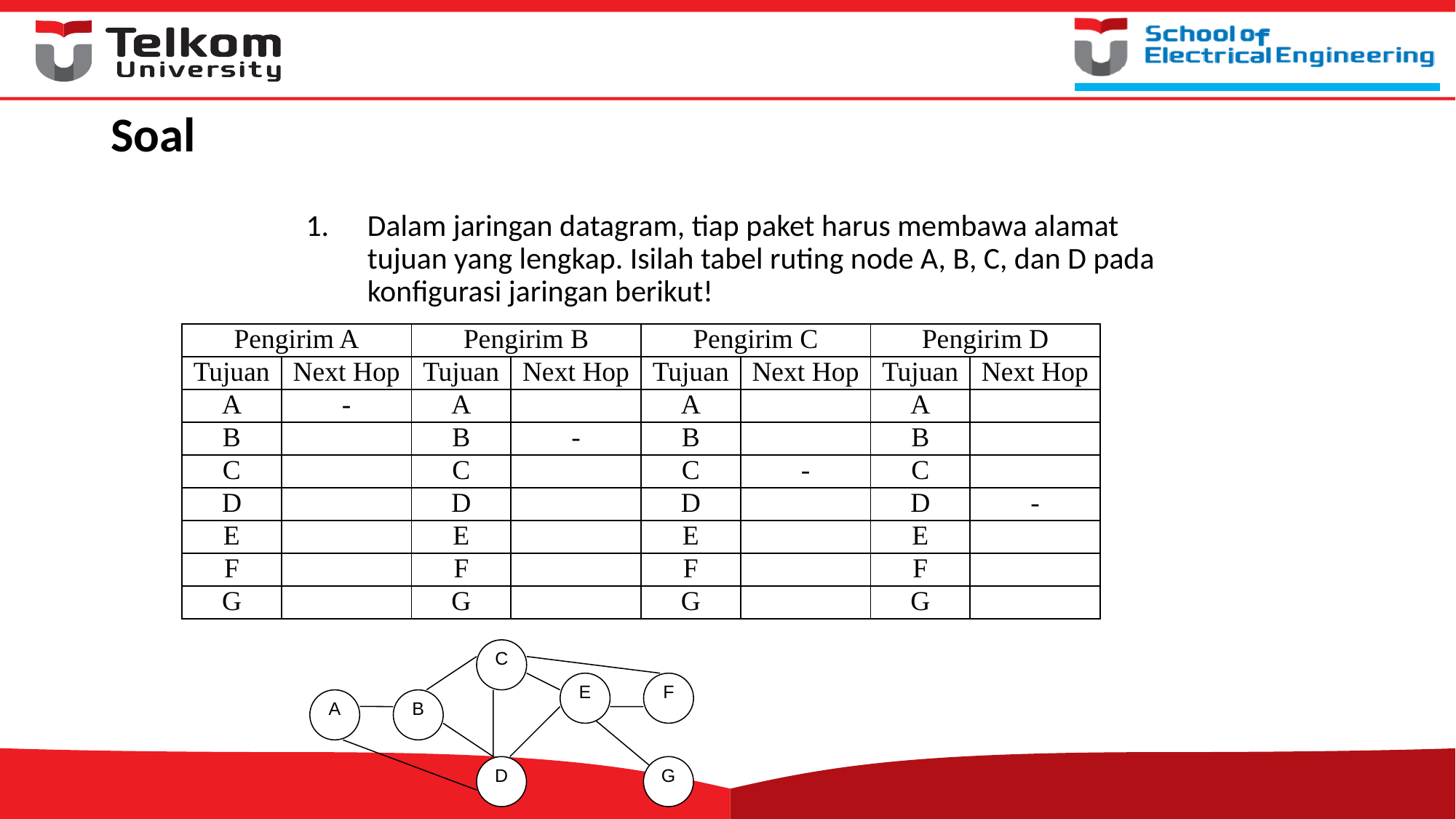

# Soal
Dalam jaringan datagram, tiap paket harus membawa alamat tujuan yang lengkap. Isilah tabel ruting node A, B, C, dan D pada konfigurasi jaringan berikut!

| Pengirim A |  | Pengirim B |  | Pengirim C |  | Pengirim D |  |
| --- | --- | --- | --- | --- | --- | --- | --- |
| Tujuan | Next Hop | Tujuan | Next Hop | Tujuan | Next Hop | Tujuan | Next Hop |
| A | - | A |  | A |  | A |  |
| B |  | B | - | B |  | B |  |
| C |  | C |  | C | - | C |  |
| D |  | D |  | D |  | D | - |
| E |  | E |  | E |  | E |  |
| F |  | F |  | F |  | F |  |
| G |  | G |  | G |  | G |  |

C

E
F
A
B

D
G